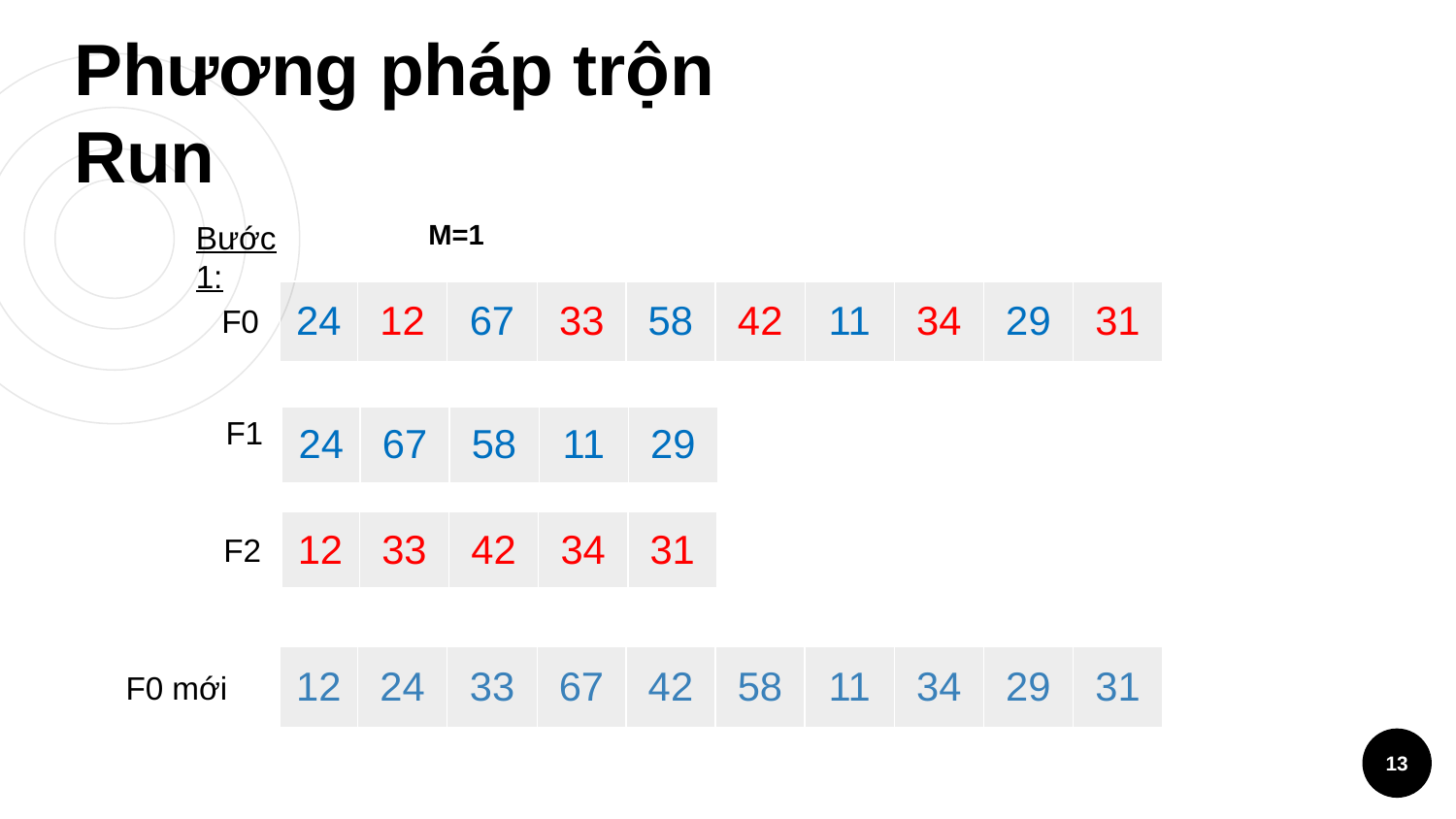

# Phương pháp trộn Run
M=1

Bước 1:
| 24 | 12 | 67 | 33 | 58 | 42 | 11 | 34 | 29 | 31 |
| --- | --- | --- | --- | --- | --- | --- | --- | --- | --- |
F0
F1
| 24 | 67 | 58 | 11 | 29 |
| --- | --- | --- | --- | --- |
| 12 | 33 | 42 | 34 | 31 |
| --- | --- | --- | --- | --- |
F2
| 12 | 24 | 33 | 67 | 42 | 58 | 11 | 34 | 29 | 31 |
| --- | --- | --- | --- | --- | --- | --- | --- | --- | --- |
F0 mới
13